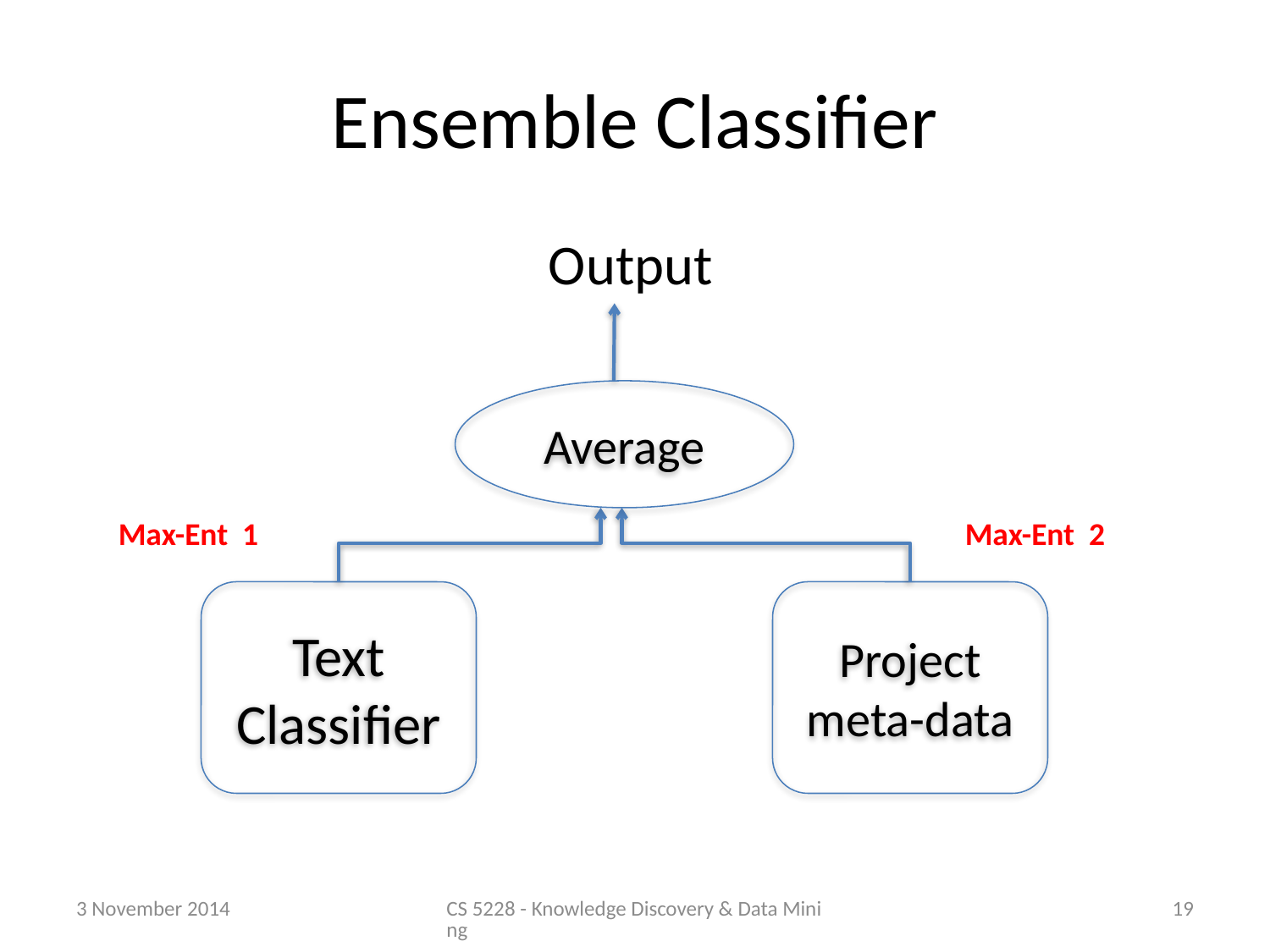

# Ensemble Classifier
Output
Average
Max-Ent  1
Max-Ent  2
Text Classifier
Project meta-data
3 November 2014
CS 5228 - Knowledge Discovery & Data Mining
19